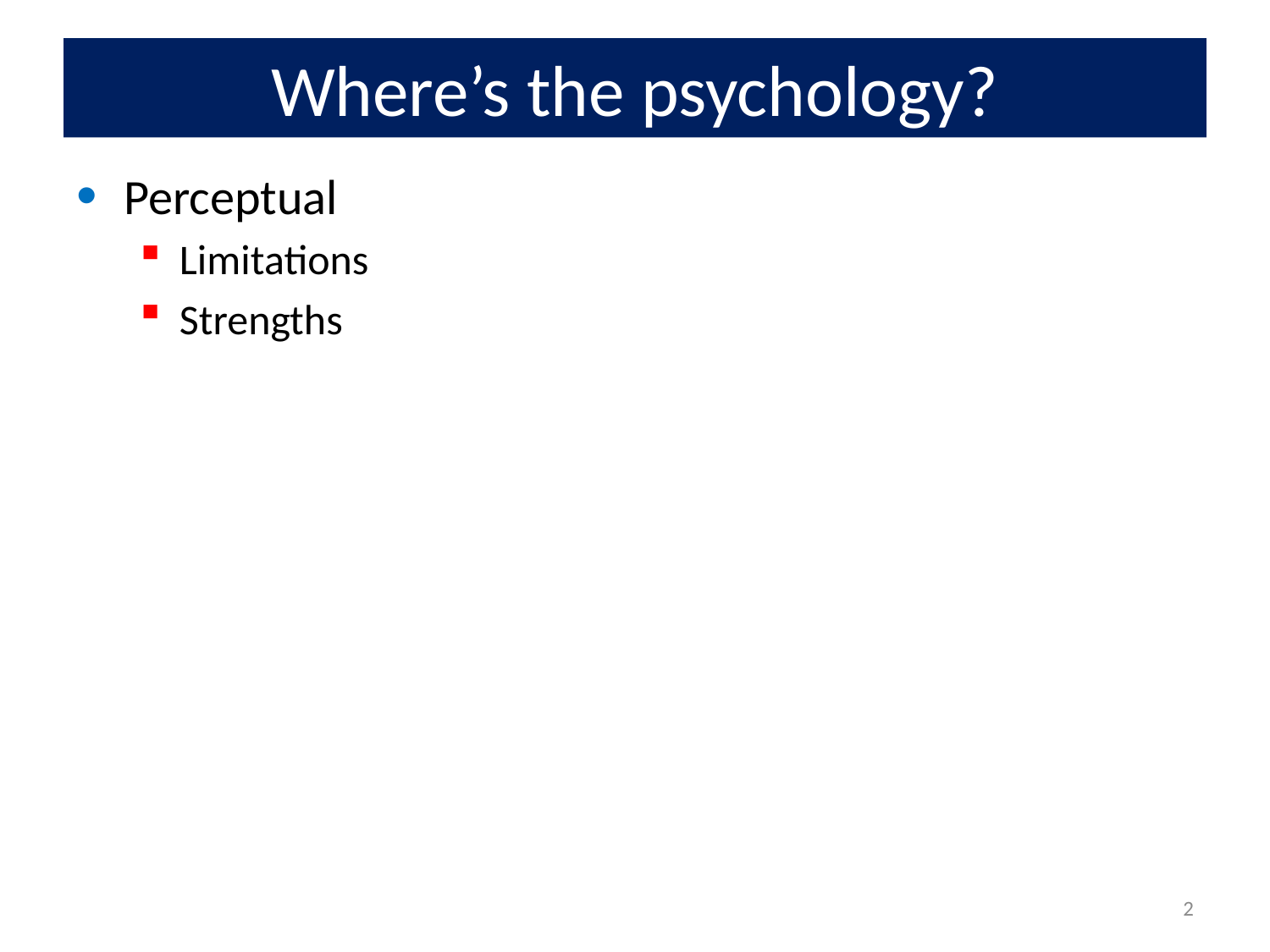

# Where’s the psychology?
Perceptual
Limitations
Strengths

2